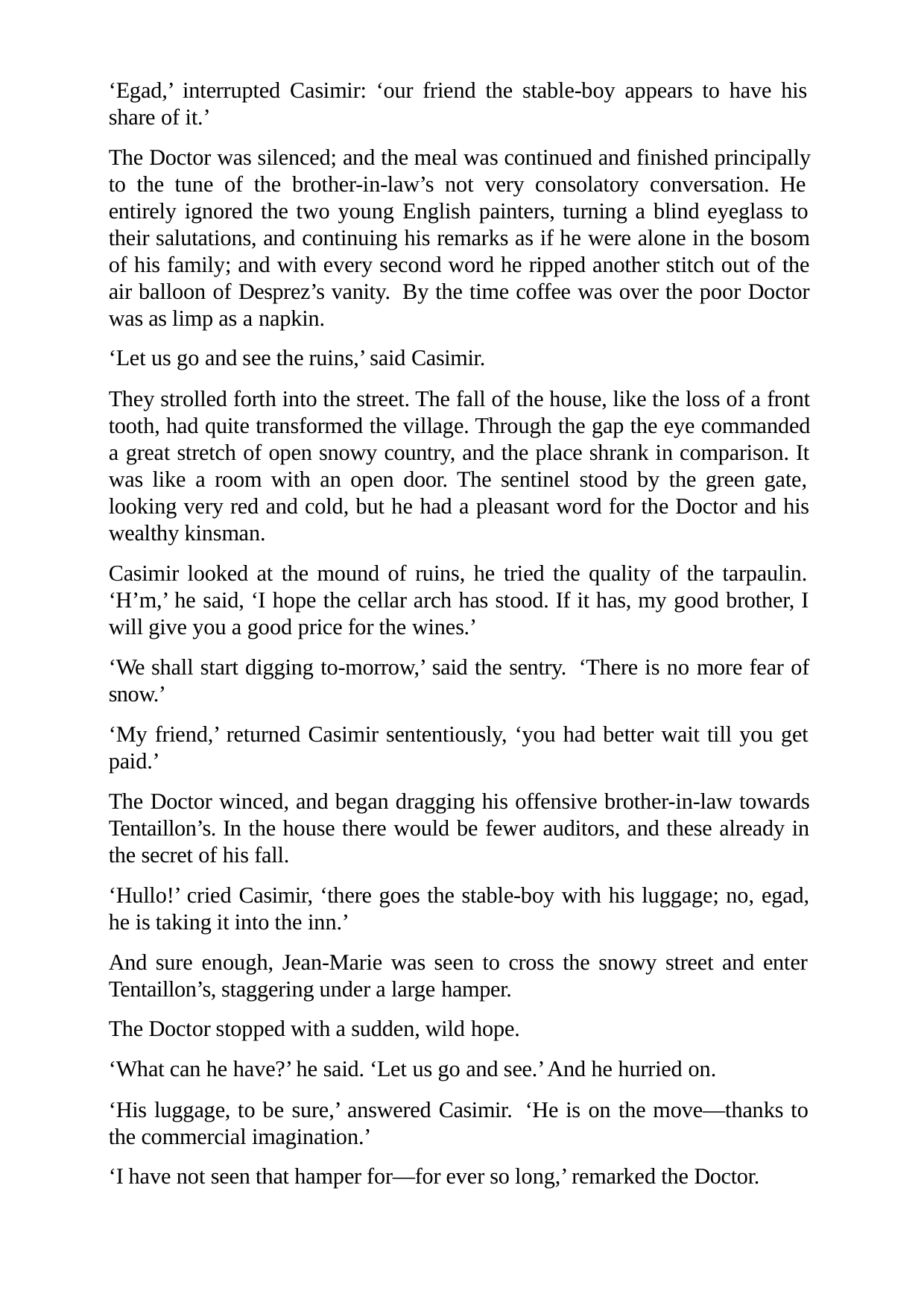

‘Egad,’ interrupted Casimir: ‘our friend the stable-boy appears to have his  share of it.’
The Doctor was silenced; and the meal was continued and finished principally  to the tune of the brother-in-law’s not very consolatory conversation. He  entirely ignored the two young English painters, turning a blind eyeglass to  their salutations, and continuing his remarks as if he were alone in the bosom  of his family; and with every second word he ripped another stitch out of the  air balloon of Desprez’s vanity. By the time coffee was over the poor Doctor  was as limp as a napkin.
‘Let us go and see the ruins,’ said Casimir.
They strolled forth into the street. The fall of the house, like the loss of a front  tooth, had quite transformed the village. Through the gap the eye commanded  a great stretch of open snowy country, and the place shrank in comparison. It  was like a room with an open door. The sentinel stood by the green gate,  looking very red and cold, but he had a pleasant word for the Doctor and his  wealthy kinsman.
Casimir looked at the mound of ruins, he tried the quality of the tarpaulin.  ‘H’m,’ he said, ‘I hope the cellar arch has stood. If it has, my good brother, I  will give you a good price for the wines.’
‘We shall start digging to-morrow,’ said the sentry. ‘There is no more fear of  snow.’
‘My friend,’ returned Casimir sententiously, ‘you had better wait till you get  paid.’
The Doctor winced, and began dragging his offensive brother-in-law towards  Tentaillon’s. In the house there would be fewer auditors, and these already in  the secret of his fall.
‘Hullo!’ cried Casimir, ‘there goes the stable-boy with his luggage; no, egad,  he is taking it into the inn.’
And sure enough, Jean-Marie was seen to cross the snowy street and enter  Tentaillon’s, staggering under a large hamper.
The Doctor stopped with a sudden, wild hope.
‘What can he have?’ he said. ‘Let us go and see.’ And he hurried on.
‘His luggage, to be sure,’ answered Casimir. ‘He is on the move—thanks to  the commercial imagination.’
‘I have not seen that hamper for—for ever so long,’ remarked the Doctor.